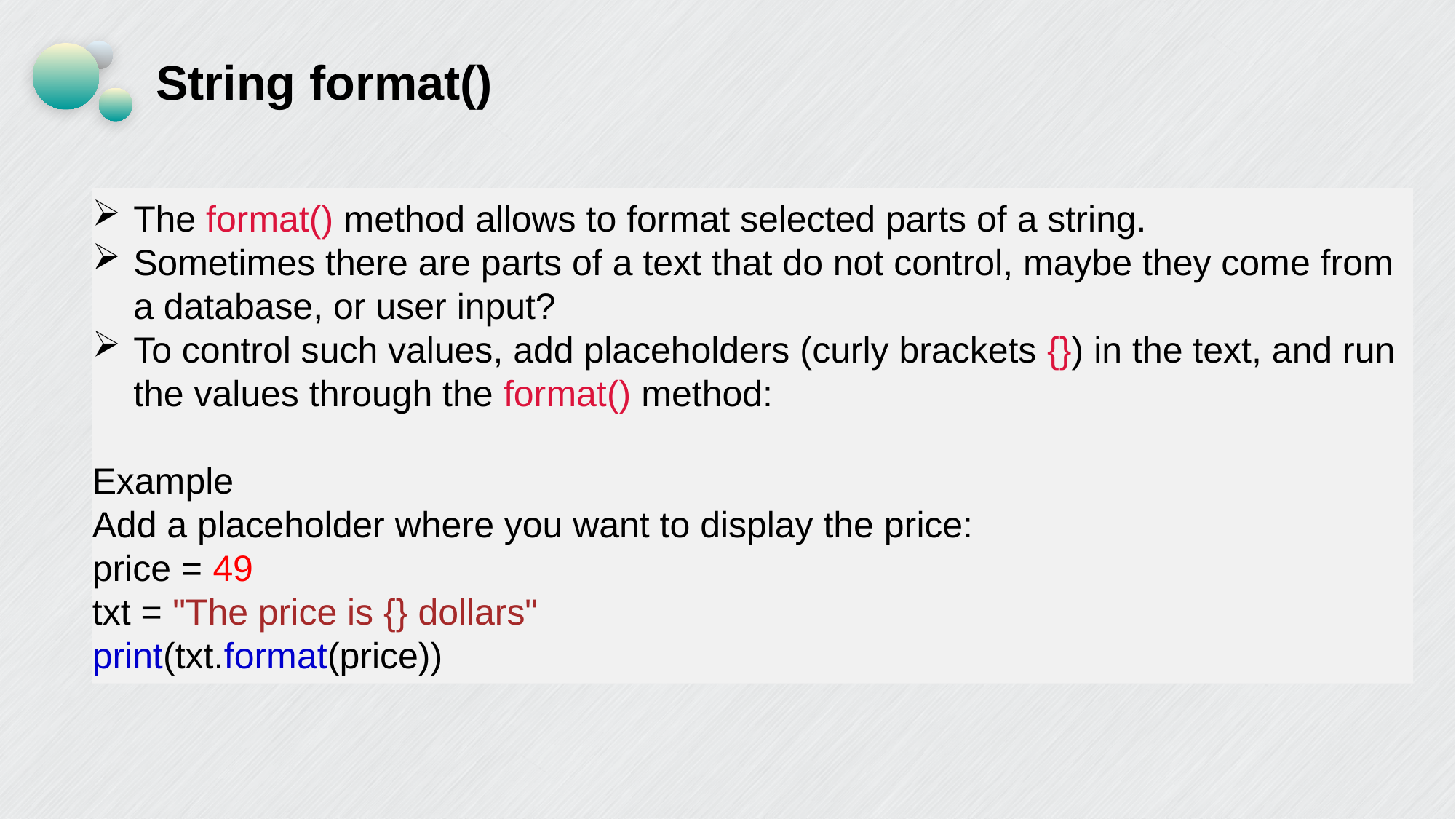

# String format()

The format() method allows to format selected parts of a string.
Sometimes there are parts of a text that do not control, maybe they come from a database, or user input?
To control such values, add placeholders (curly brackets {}) in the text, and run the values through the format() method:

Example
Add a placeholder where you want to display the price:
price = 49
txt = "The price is {} dollars"
print(txt.format(price))